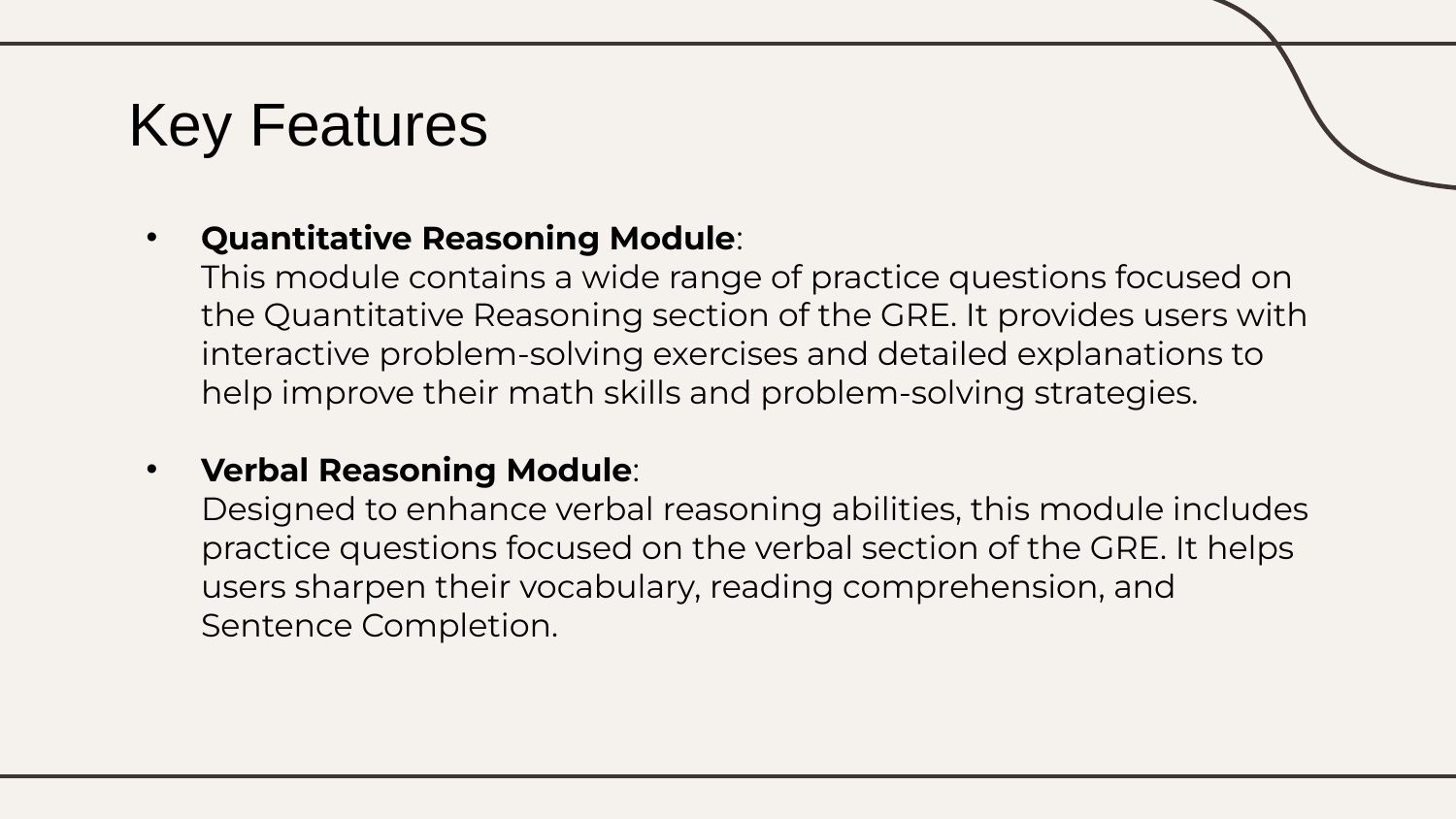

# Key Features
Quantitative Reasoning Module:
This module contains a wide range of practice questions focused on the Quantitative Reasoning section of the GRE. It provides users with interactive problem-solving exercises and detailed explanations to help improve their math skills and problem-solving strategies.

Verbal Reasoning Module:
Designed to enhance verbal reasoning abilities, this module includes practice questions focused on the verbal section of the GRE. It helps users sharpen their vocabulary, reading comprehension, and Sentence Completion.